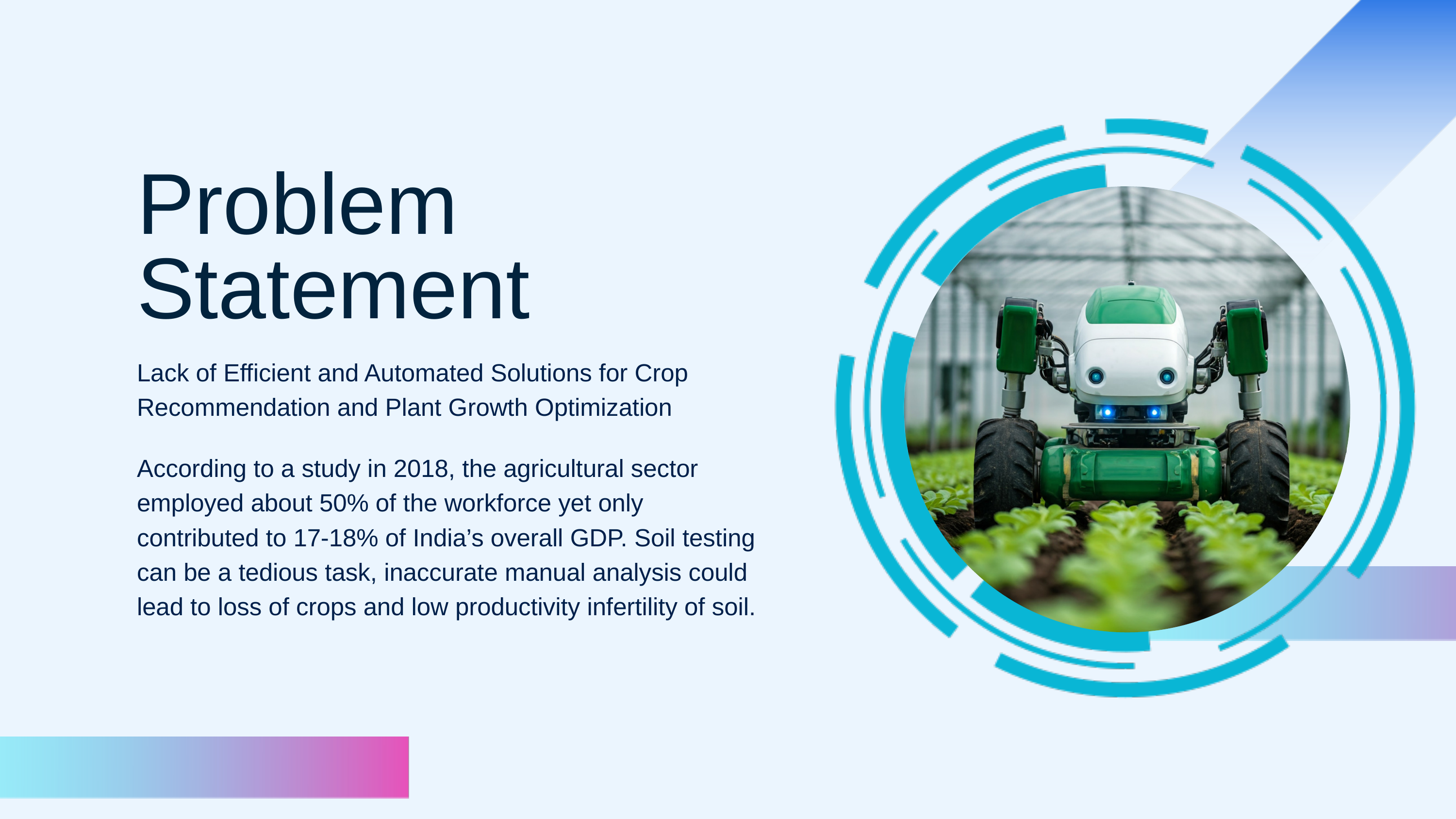

Problem Statement

Lack of Efficient and Automated Solutions for Crop Recommendation and Plant Growth Optimization

According to a study in 2018, the agricultural sector employed about 50% of the workforce yet only contributed to 17-18% of India’s overall GDP. Soil testing can be a tedious task, inaccurate manual analysis could lead to loss of crops and low productivity infertility of soil.